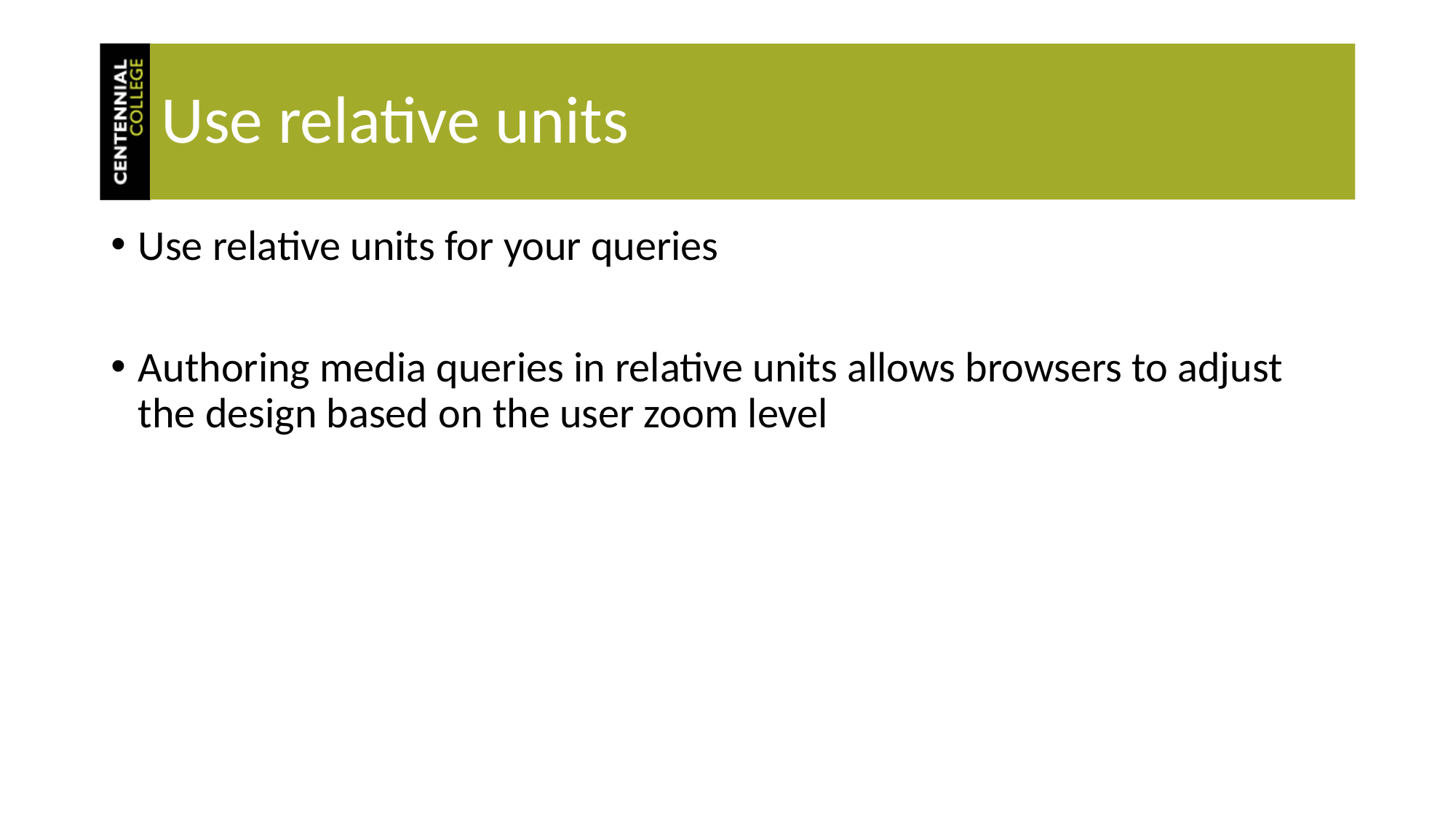

# Use relative units
Use relative units for your queries

Authoring media queries in relative units allows browsers to adjust the design based on the user zoom level